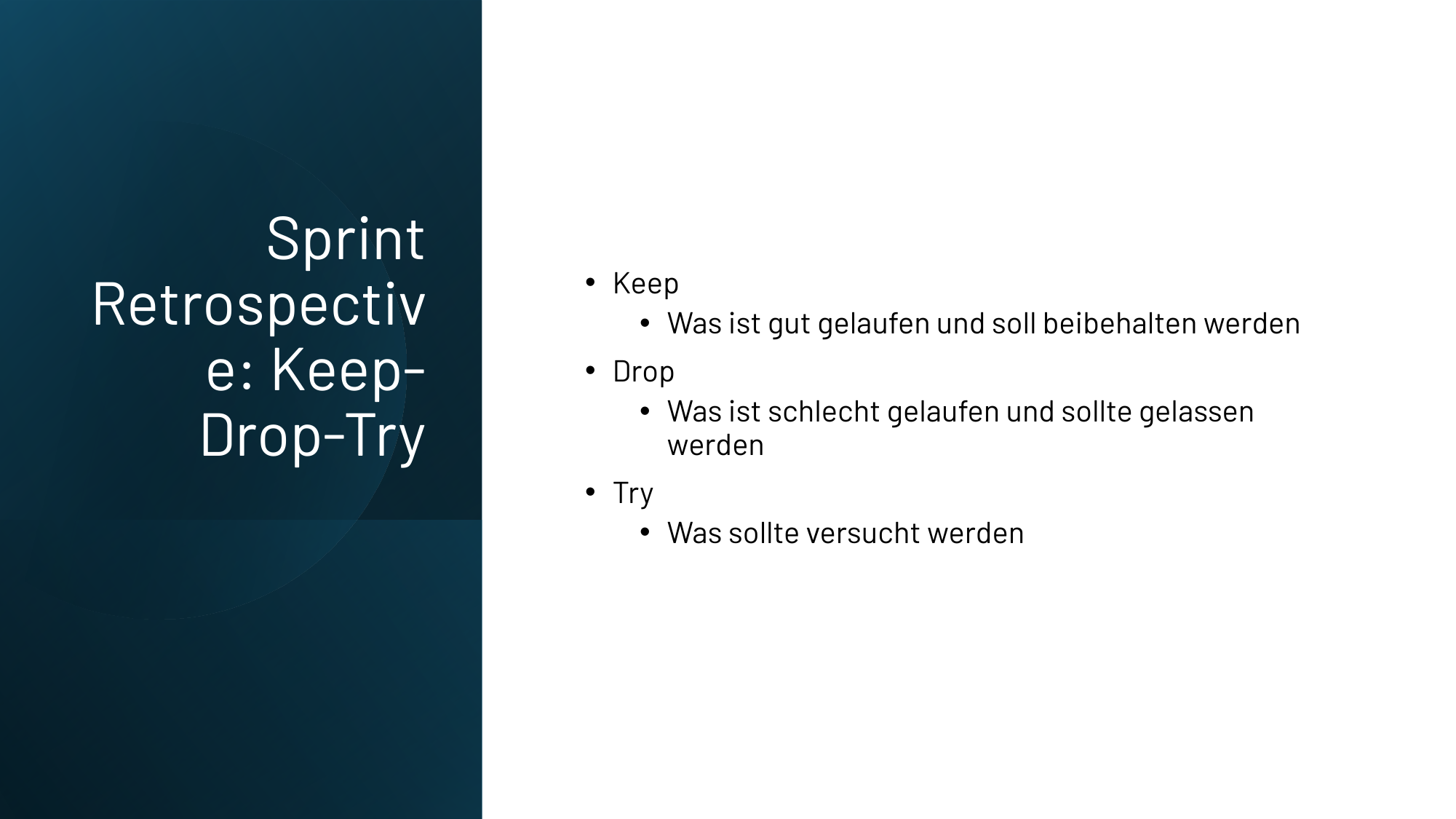

# Sprint Retrospective: Keep-Drop-Try
Keep
Was ist gut gelaufen und soll beibehalten werden
Drop
Was ist schlecht gelaufen und sollte gelassen werden
Try
Was sollte versucht werden